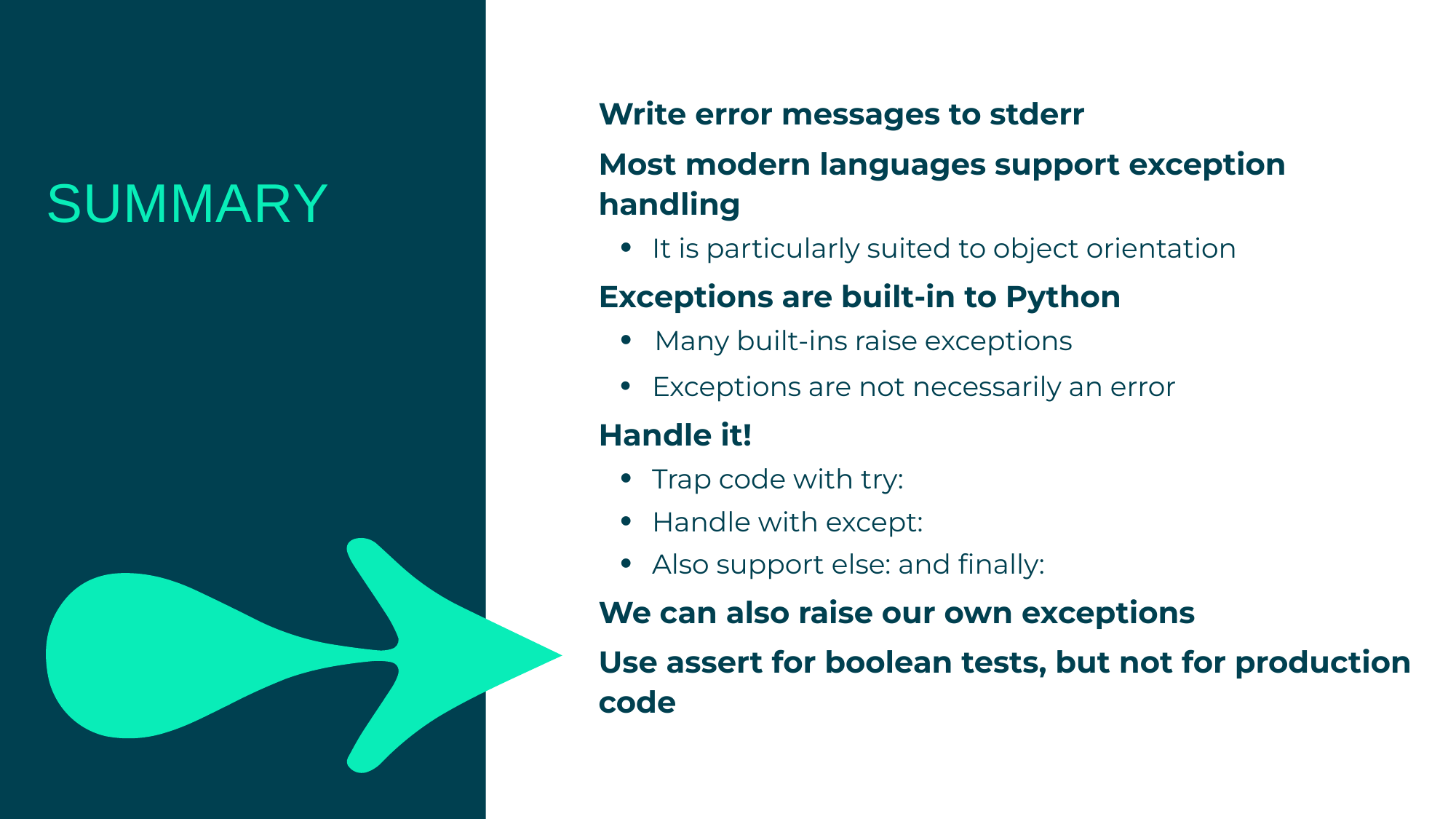

Write error messages to stderr
Most modern languages support exception handling
It is particularly suited to object orientation
Exceptions are built-in to Python
Many built-ins raise exceptions
Exceptions are not necessarily an error
Handle it!
Trap code with try:
Handle with except:
Also support else: and finally:
We can also raise our own exceptions
Use assert for boolean tests, but not for production code

Summary